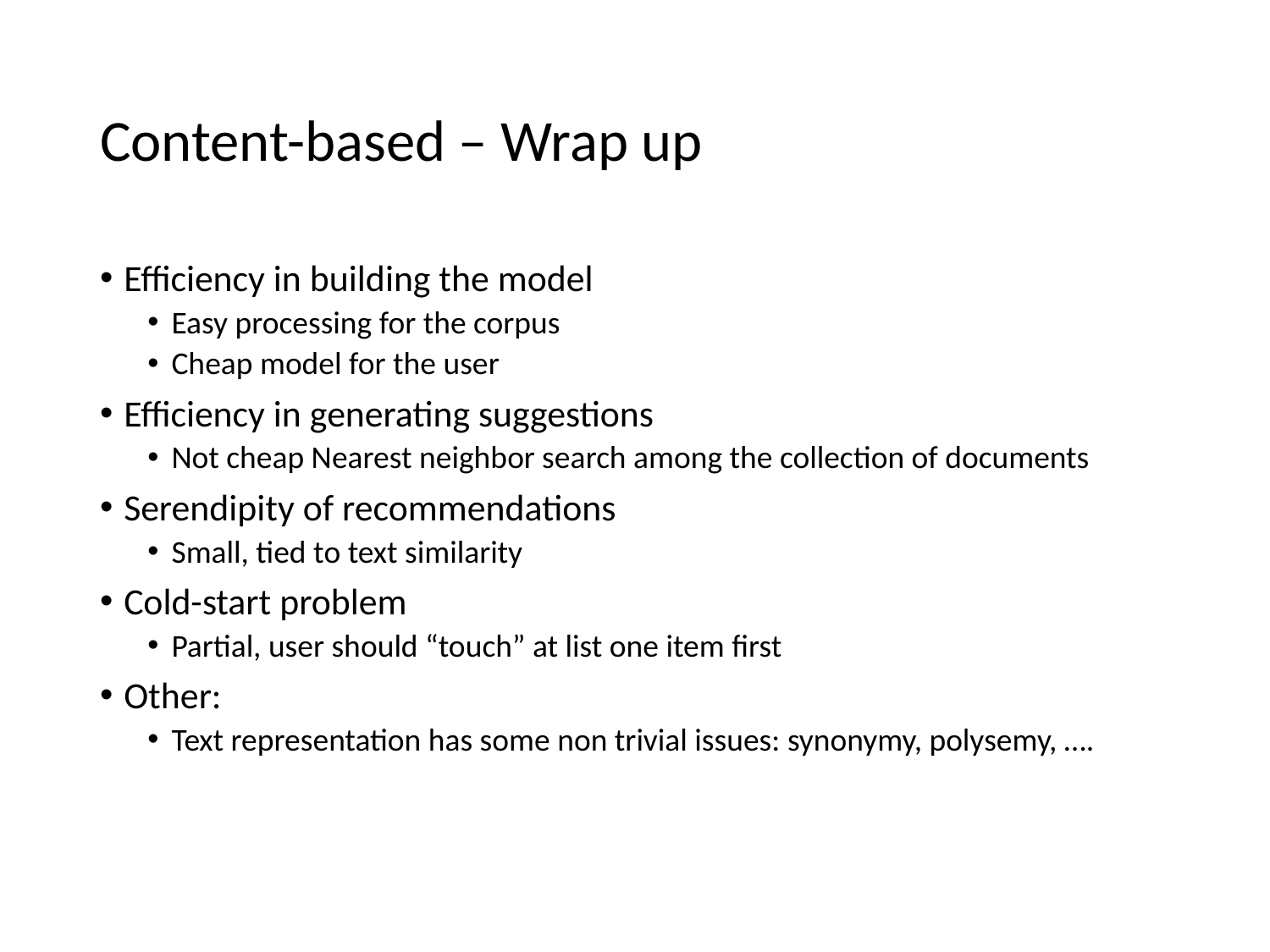

# Content-based – Wrap up
Efficiency in building the model
Easy processing for the corpus
Cheap model for the user
Efficiency in generating suggestions
Not cheap Nearest neighbor search among the collection of documents
Serendipity of recommendations
Small, tied to text similarity
Cold-start problem
Partial, user should “touch” at list one item first
Other:
Text representation has some non trivial issues: synonymy, polysemy, ….